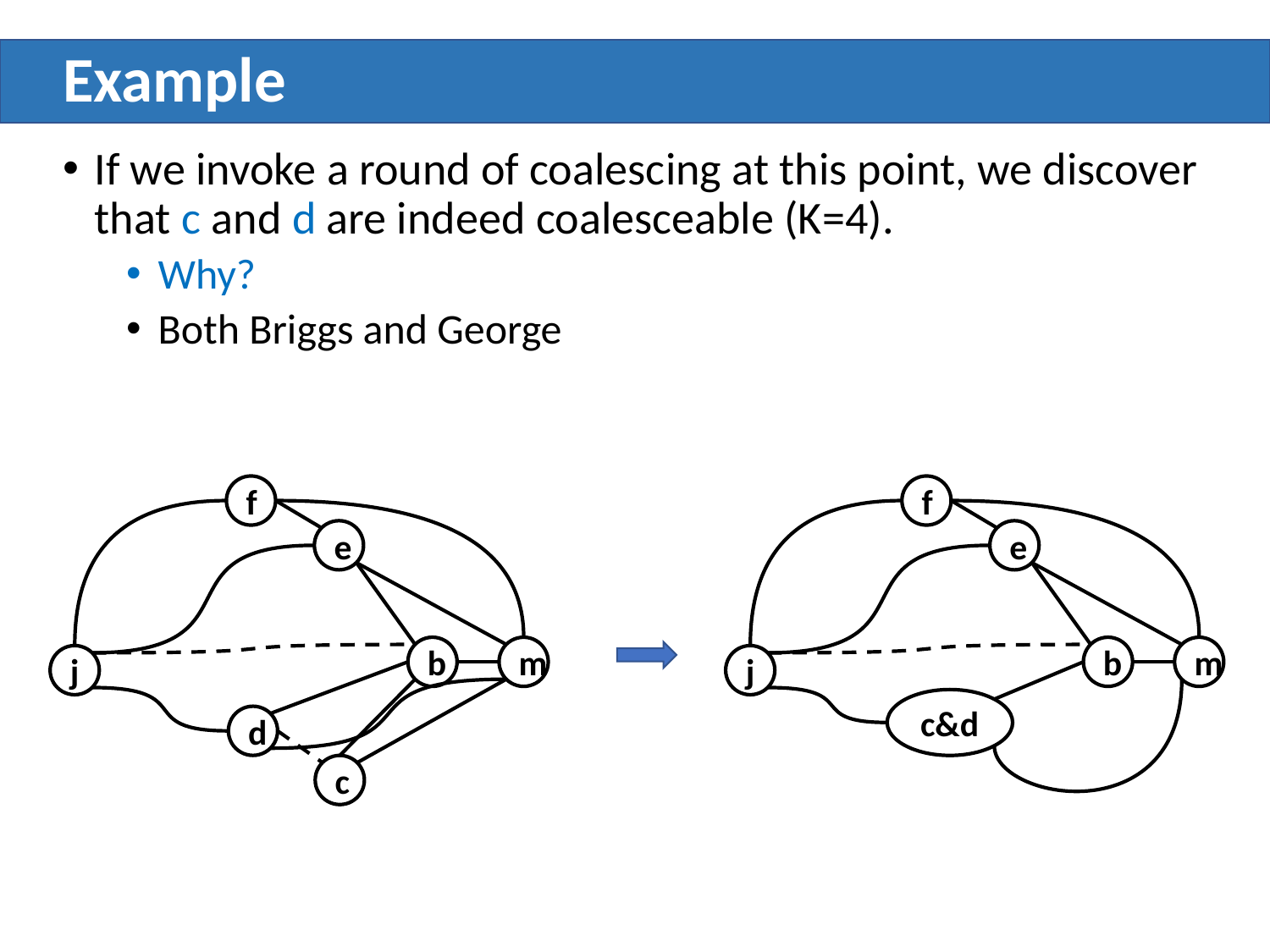

# Example
If we invoke a round of coalescing at this point, we discover that c and d are indeed coalesceable (K=4).
Why?
Both Briggs and George
f
e
b
m
j
d
c
f
e
b
m
j
c&d